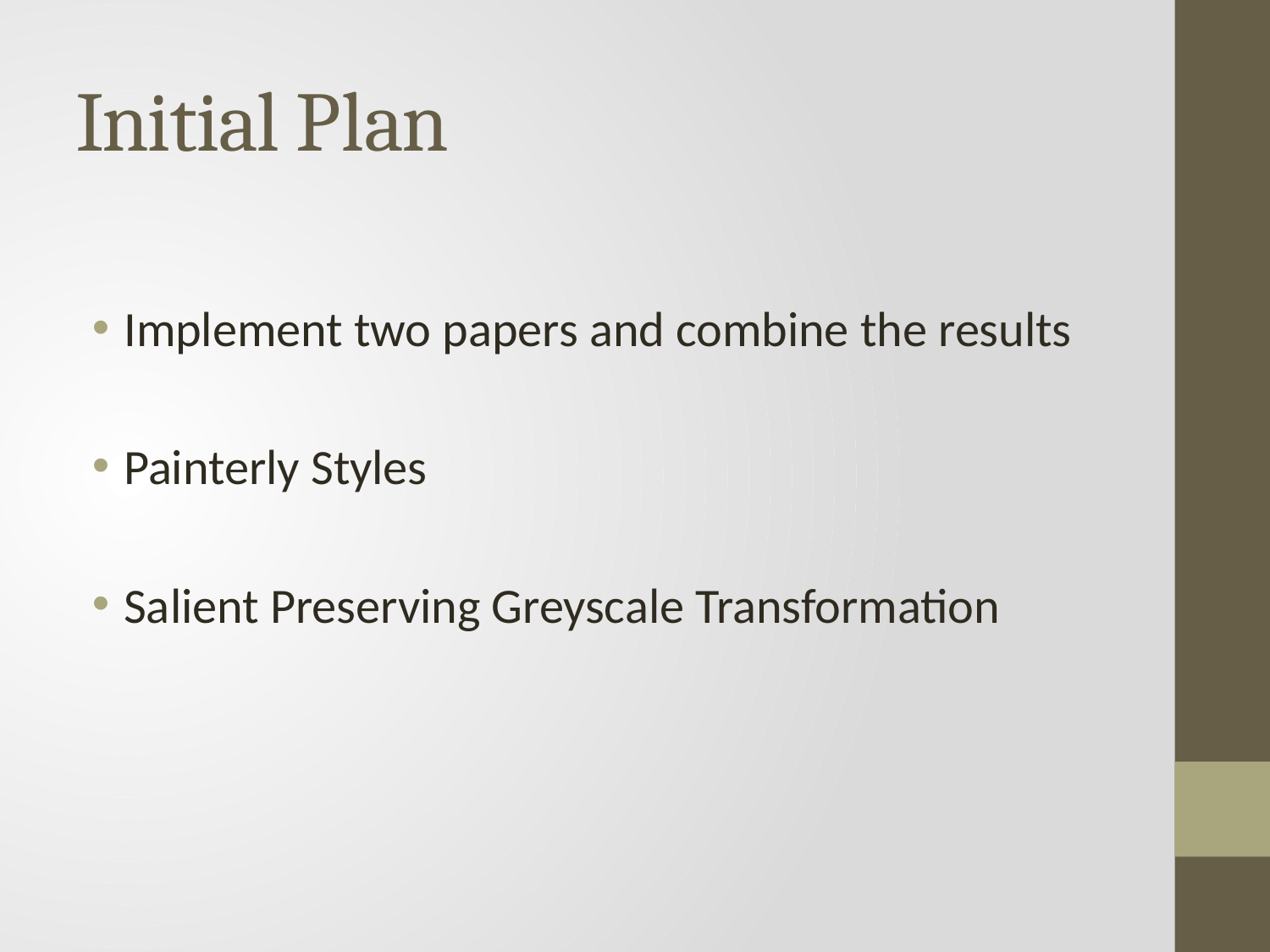

# Initial Plan

Implement two papers and combine the results

Painterly Styles

Salient Preserving Greyscale Transformation